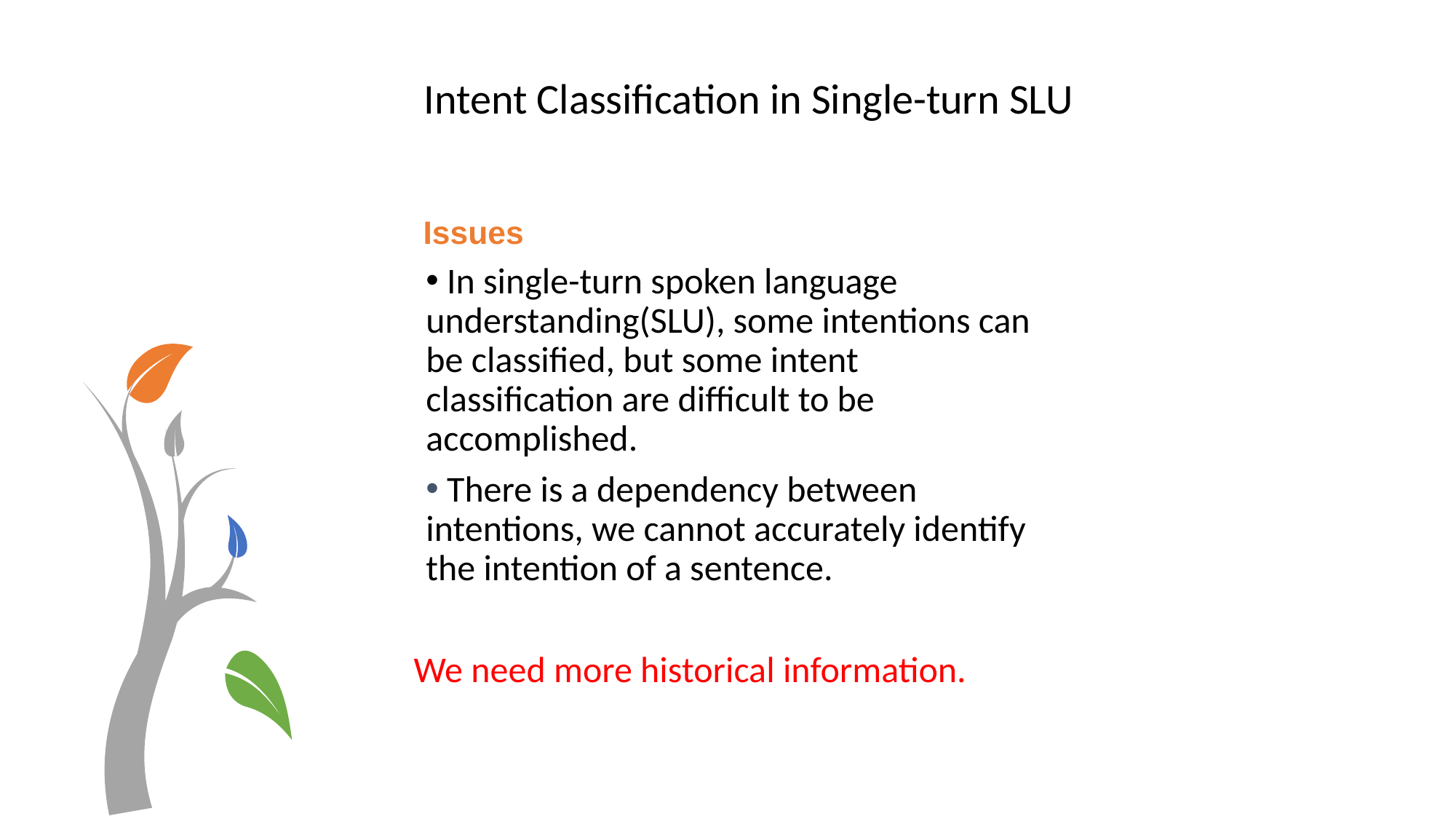

Intent Classification in Single-turn SLU

Issues
 In single-turn spoken language understanding(SLU), some intentions can be classified, but some intent classification are difficult to be accomplished.
 There is a dependency between intentions, we cannot accurately identify the intention of a sentence.

We need more historical information.